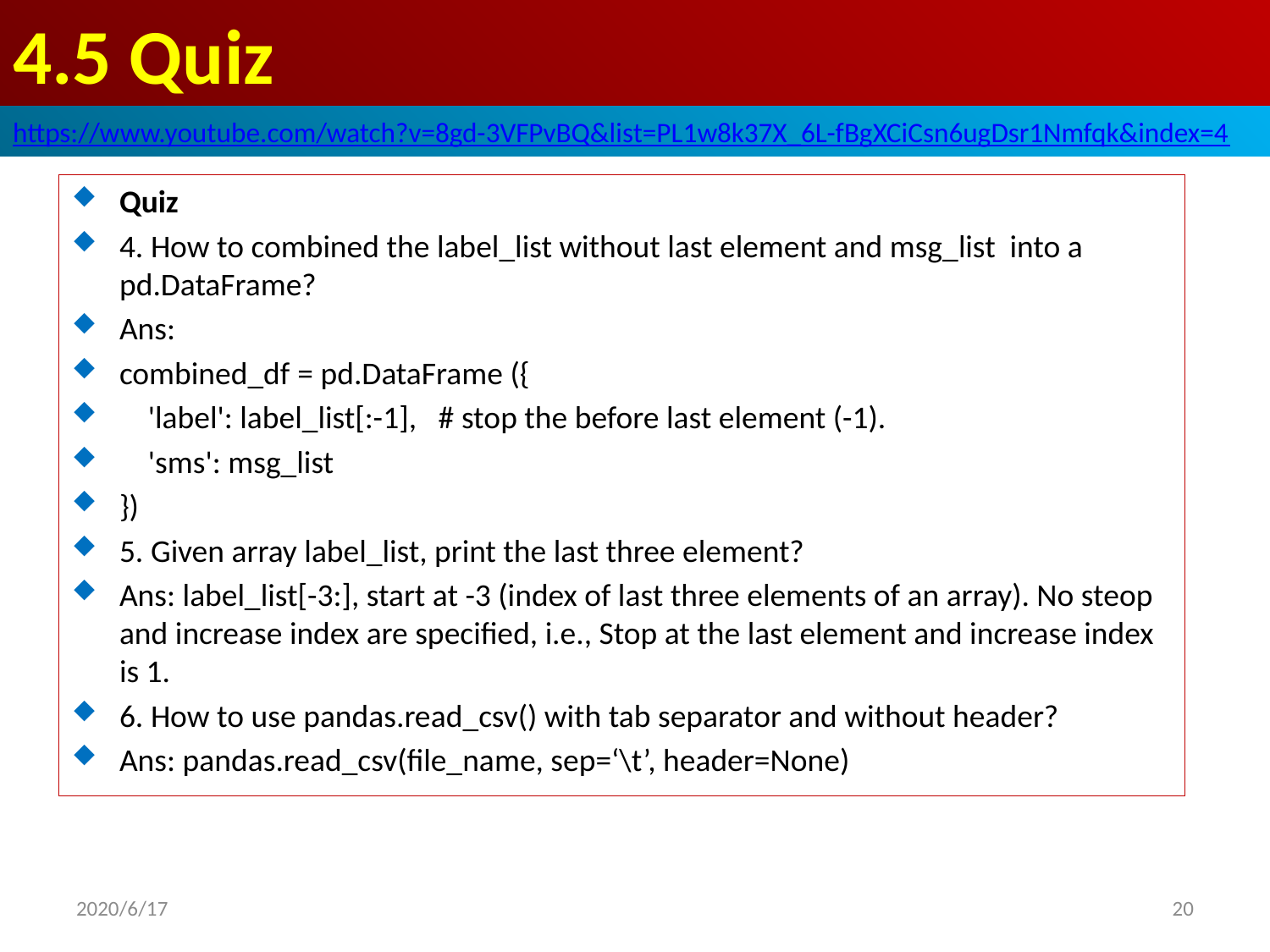

# 4.5 Quiz
https://www.youtube.com/watch?v=8gd-3VFPvBQ&list=PL1w8k37X_6L-fBgXCiCsn6ugDsr1Nmfqk&index=4
Quiz
4. How to combined the label_list without last element and msg_list  into a pd.DataFrame?
Ans:
combined_df = pd.DataFrame ({
    'label': label_list[:-1],   # stop the before last element (-1).
    'sms': msg_list
})
5. Given array label_list, print the last three element?
Ans: label_list[-3:], start at -3 (index of last three elements of an array). No steop and increase index are specified, i.e., Stop at the last element and increase index is 1.
6. How to use pandas.read_csv() with tab separator and without header?
Ans: pandas.read_csv(file_name, sep=‘\t’, header=None)

2020/6/17
20